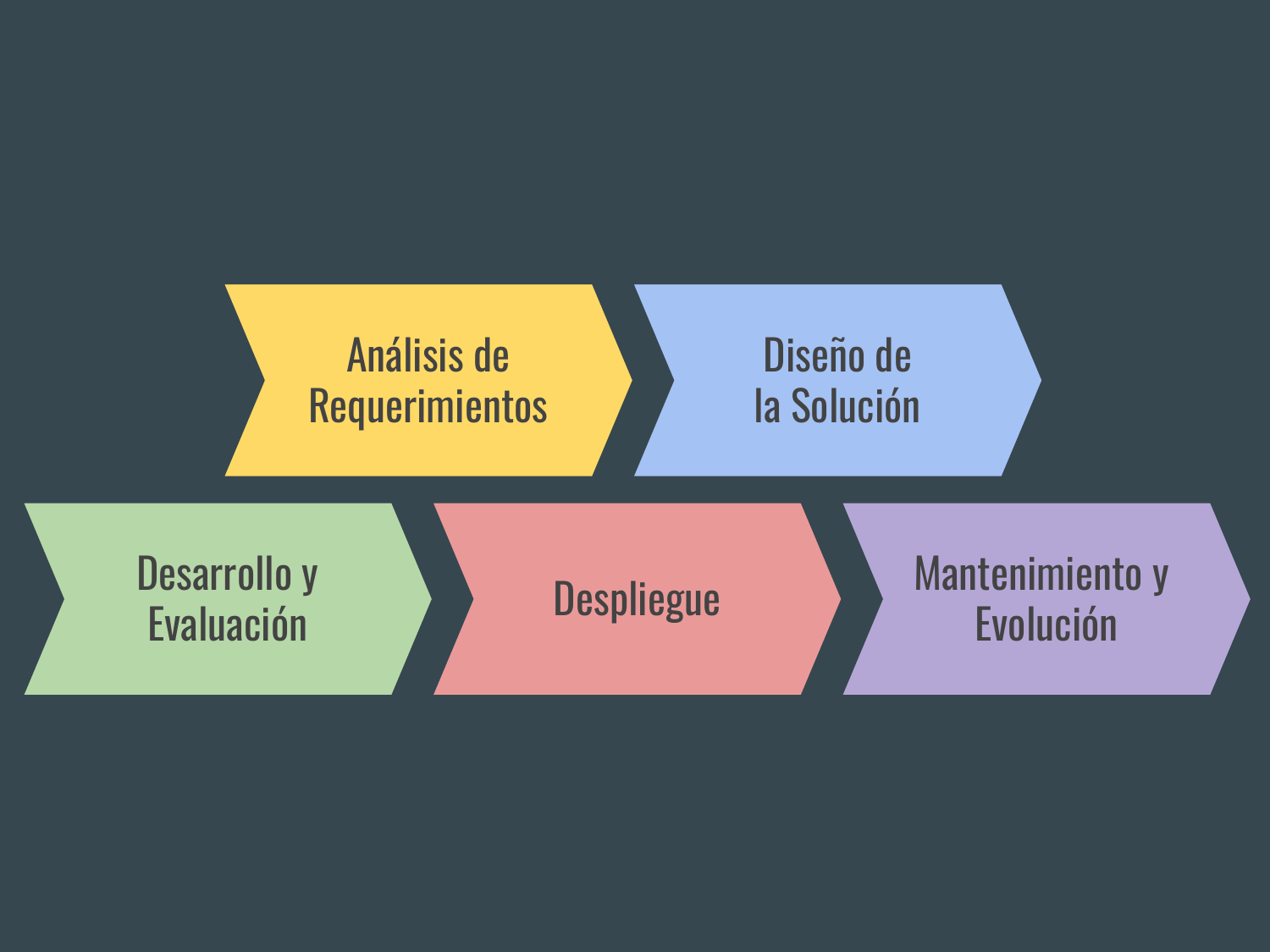

Análisis de Requerimientos
Diseño de
la Solución
Desarrollo y Evaluación
Despliegue
Mantenimiento y
Evolución